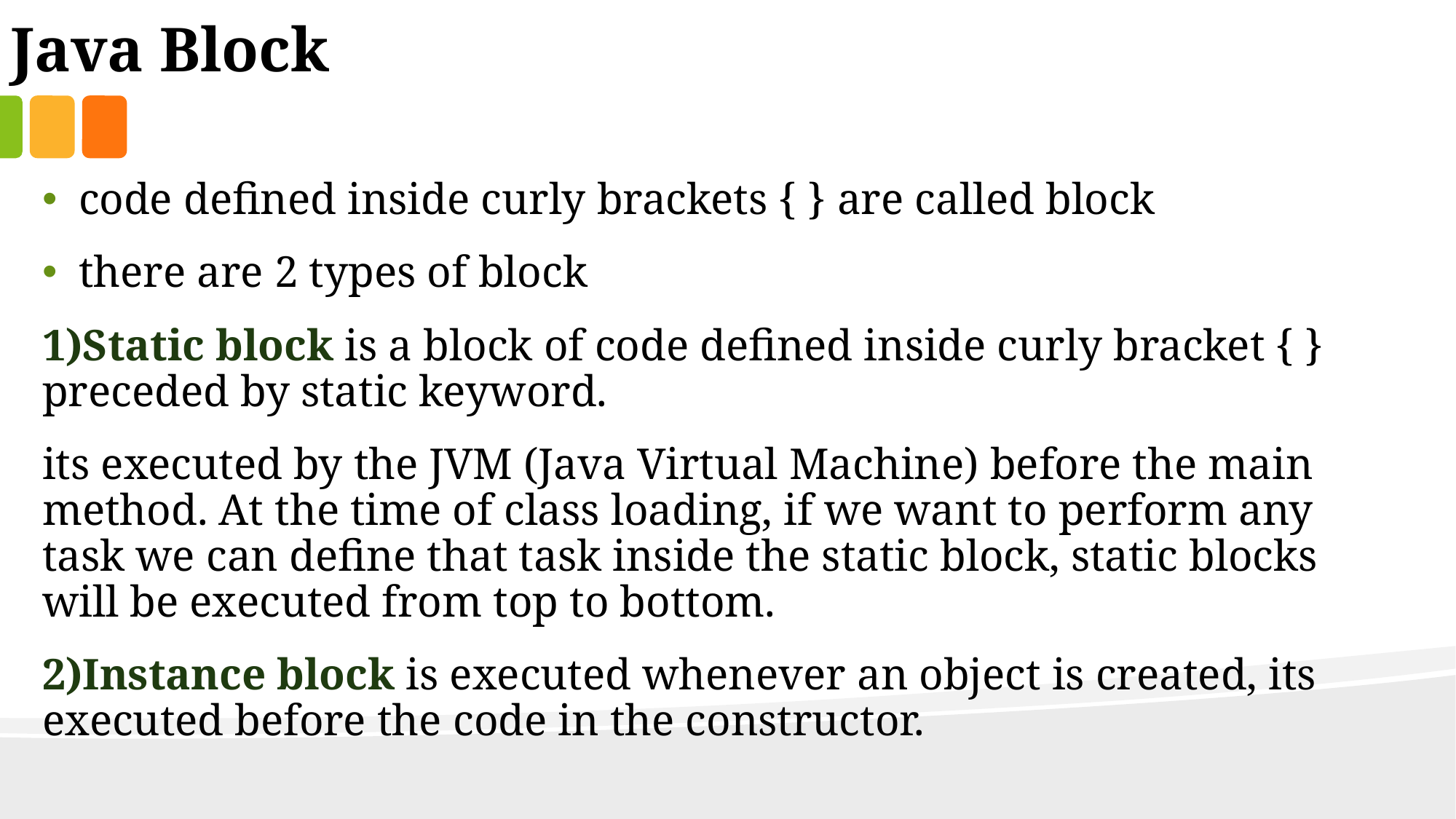

Java Block
code defined inside curly brackets { } are called block
there are 2 types of block
1)Static block is a block of code defined inside curly bracket { } preceded by static keyword.
its executed by the JVM (Java Virtual Machine) before the main method. At the time of class loading, if we want to perform any task we can define that task inside the static block, static blocks will be executed from top to bottom.
2)Instance block is executed whenever an object is created, its executed before the code in the constructor.